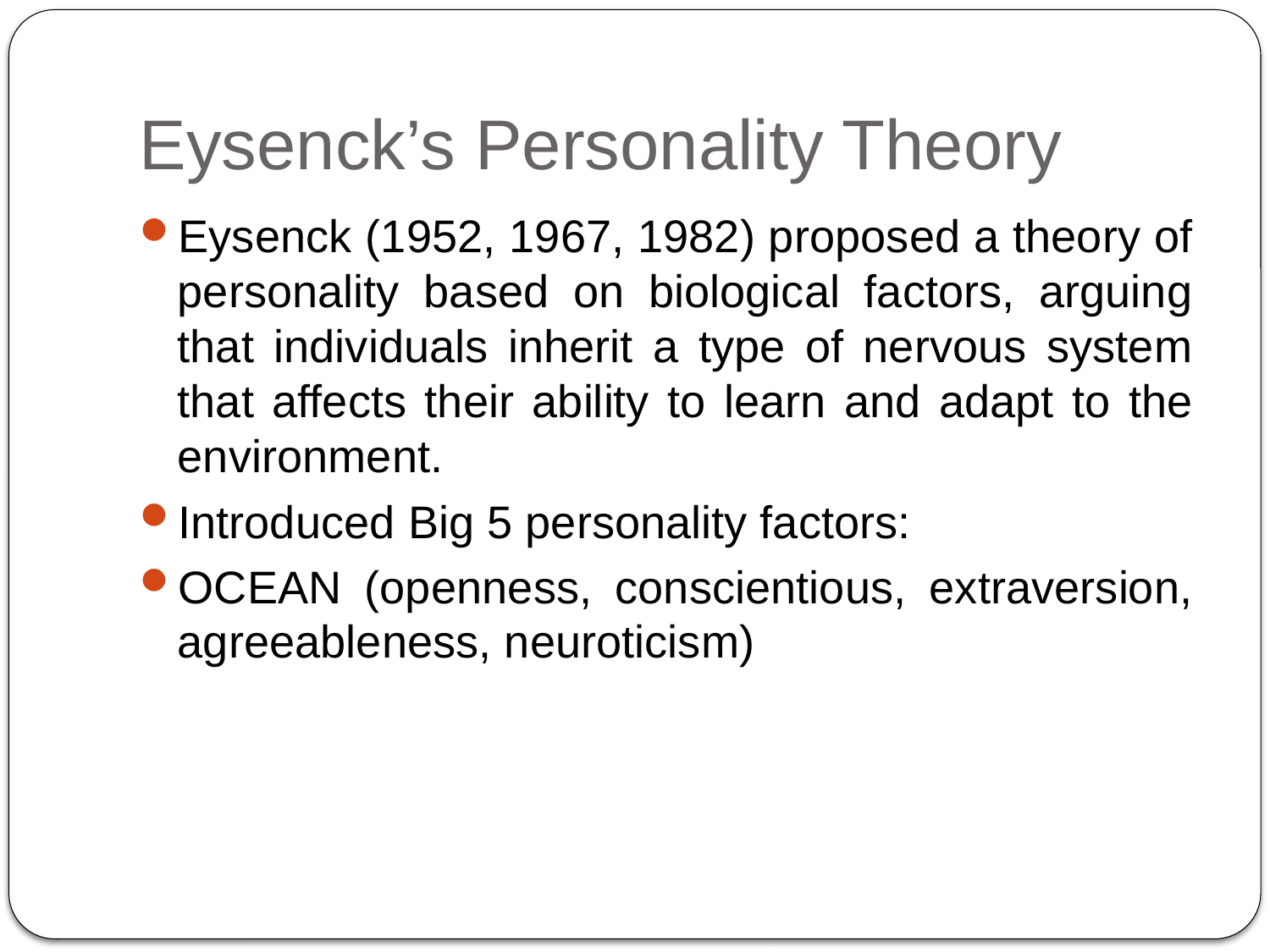

# Eysenck’s Personality Theory
Eysenck (1952, 1967, 1982) proposed a theory of personality based on biological factors, arguing that individuals inherit a type of nervous system that affects their ability to learn and adapt to the environment.
Introduced Big 5 personality factors:
OCEAN (openness, conscientious, extraversion, agreeableness, neuroticism)